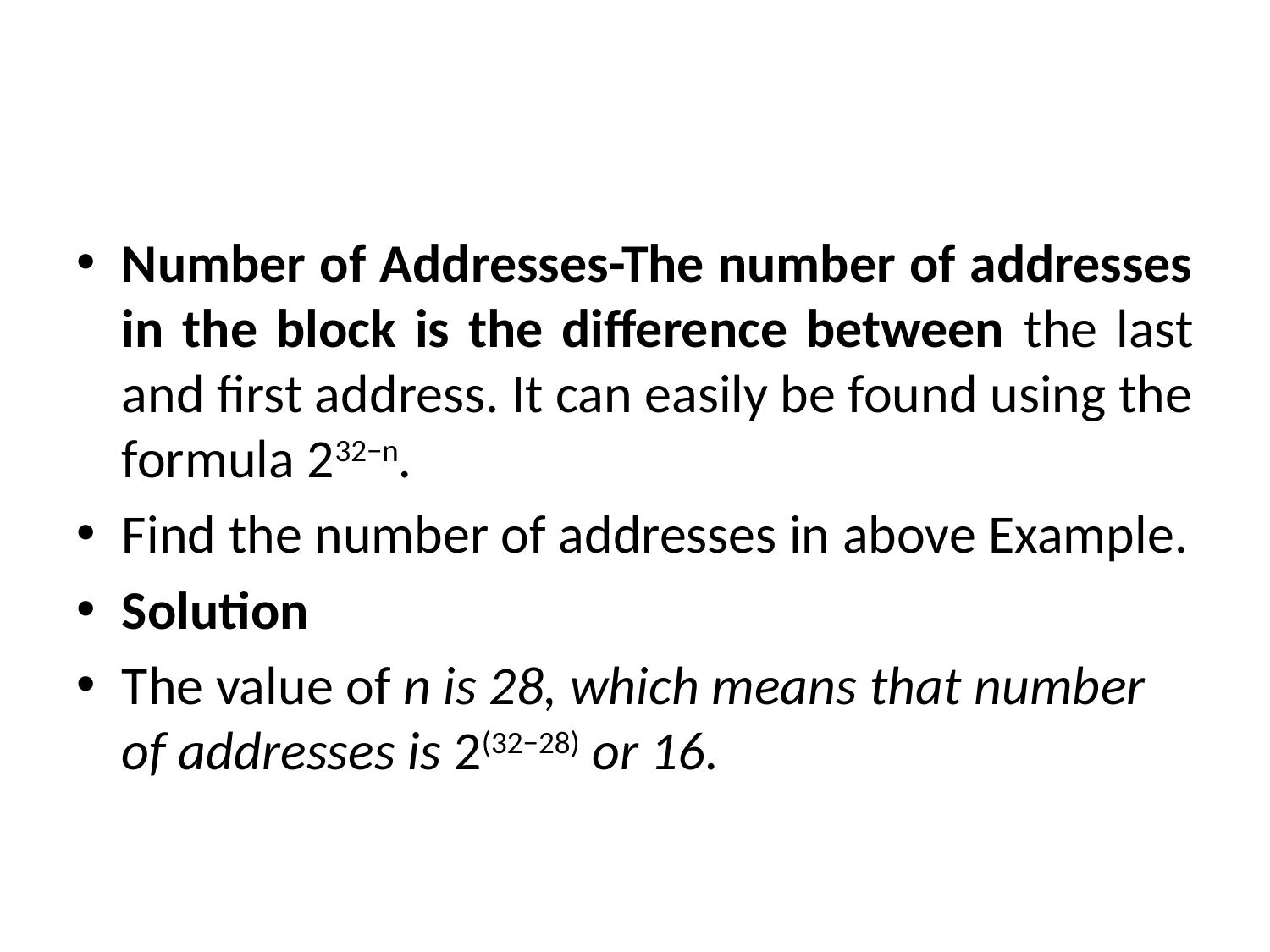

Number of Addresses-The number of addresses in the block is the difference between the last and first address. It can easily be found using the formula 232−n.
Find the number of addresses in above Example.
Solution
The value of n is 28, which means that number of addresses is 2(32−28) or 16.